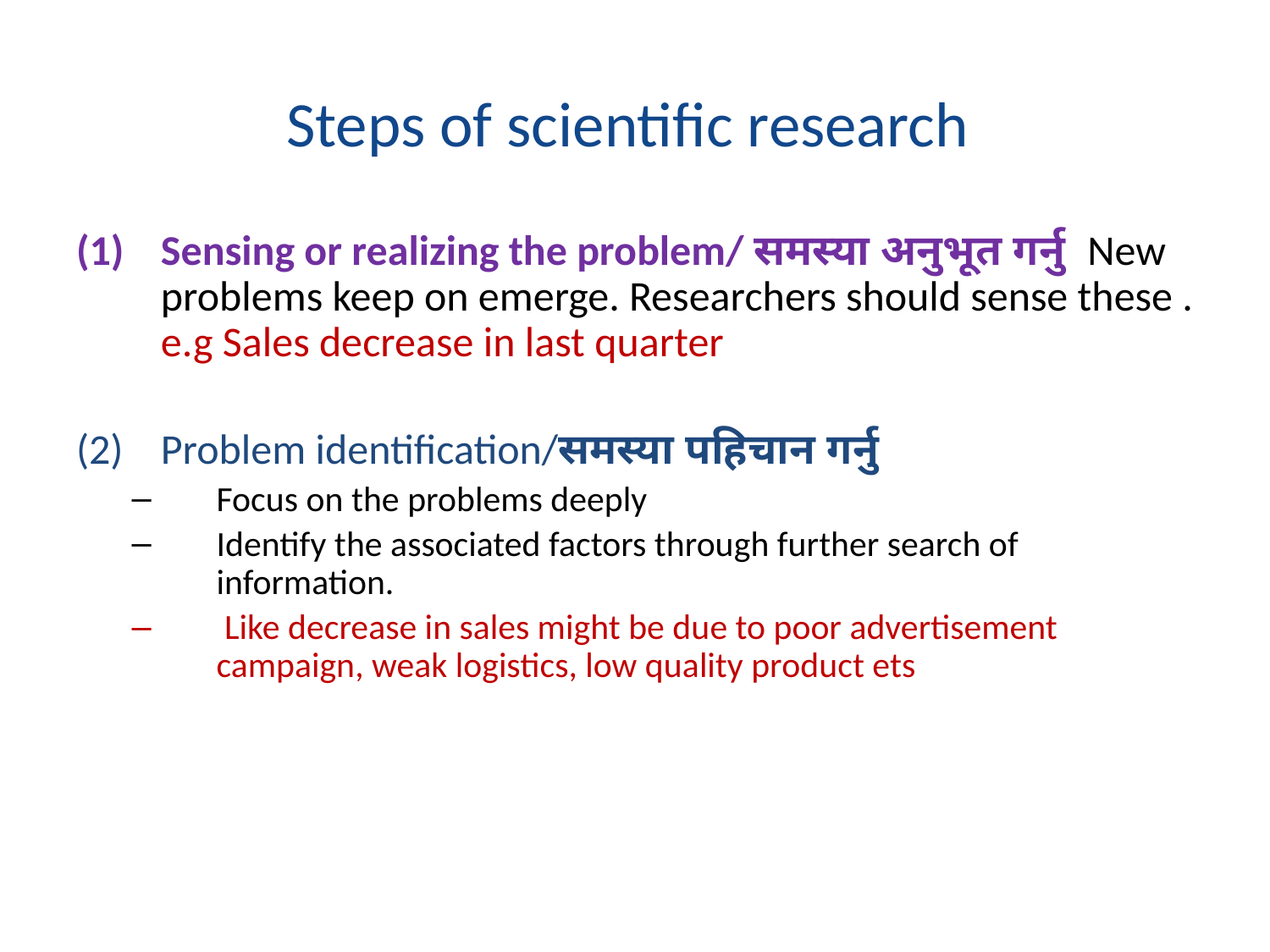

# Steps of scientific research
Sensing or realizing the problem/ समस्या अनुभूत गर्नु  New problems keep on emerge. Researchers should sense these . e.g Sales decrease in last quarter

(2)	Problem identification/समस्या पहिचान गर्नु
Focus on the problems deeply
Identify the associated factors through further search of information.
 Like decrease in sales might be due to poor advertisement campaign, weak logistics, low quality product ets